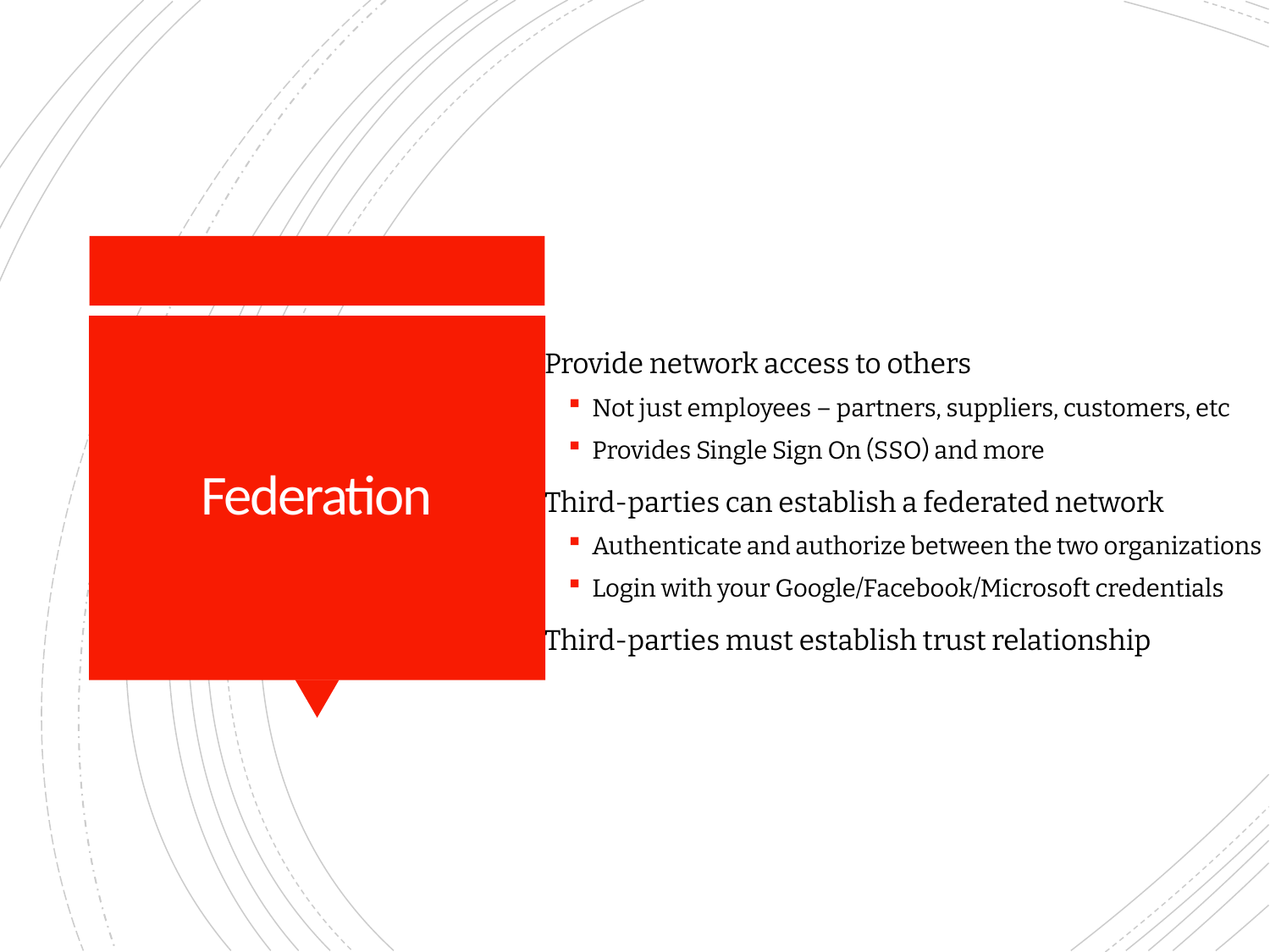

Provide network access to others
Not just employees – partners, suppliers, customers, etc
Provides Single Sign On (SSO) and more
Third-parties can establish a federated network
Authenticate and authorize between the two organizations
Login with your Google/Facebook/Microsoft credentials
Third-parties must establish trust relationship
# Federation